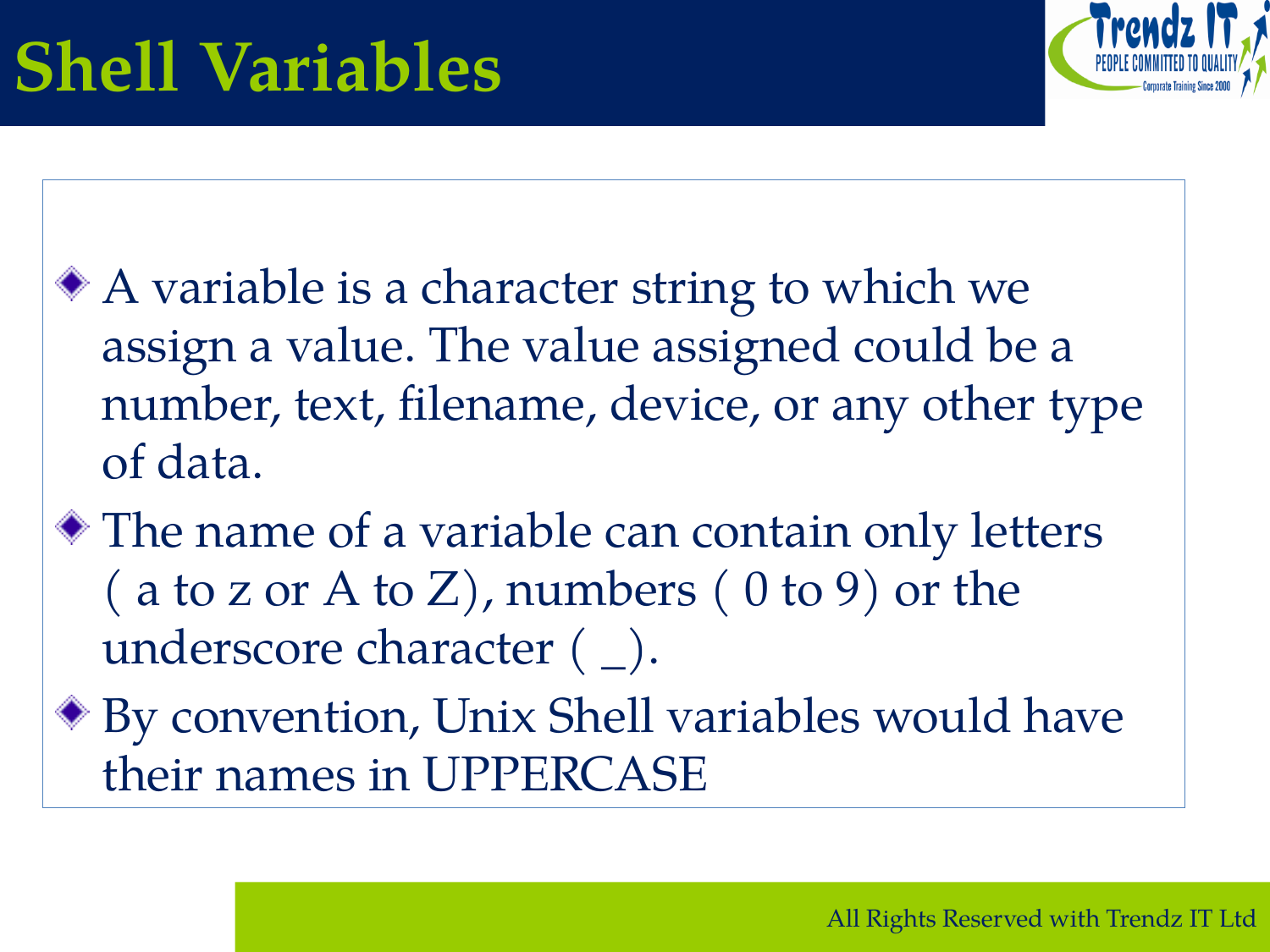

# Shell Variables

A variable is a character string to which we assign a value. The value assigned could be a number, text, filename, device, or any other type of data.
The name of a variable can contain only letters ( a to z or A to Z), numbers ( 0 to 9) or the underscore character ( _).
By convention, Unix Shell variables would have their names in UPPERCASE

All Rights Reserved with Trendz IT Ltd